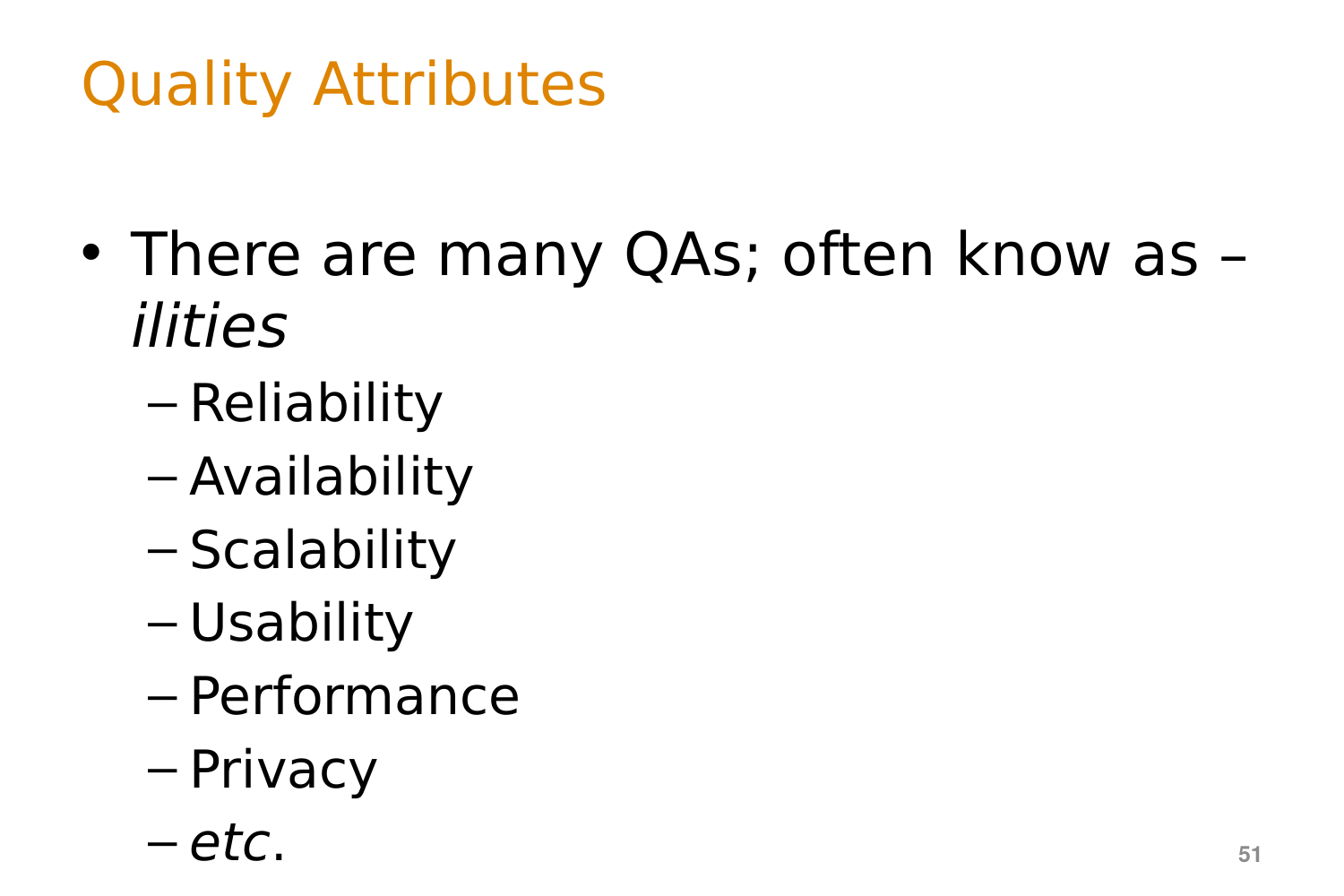

# Quality Attributes
There are many QAs; often know as –ilities
Reliability
Availability
Scalability
Usability
Performance
Privacy
etc.

51